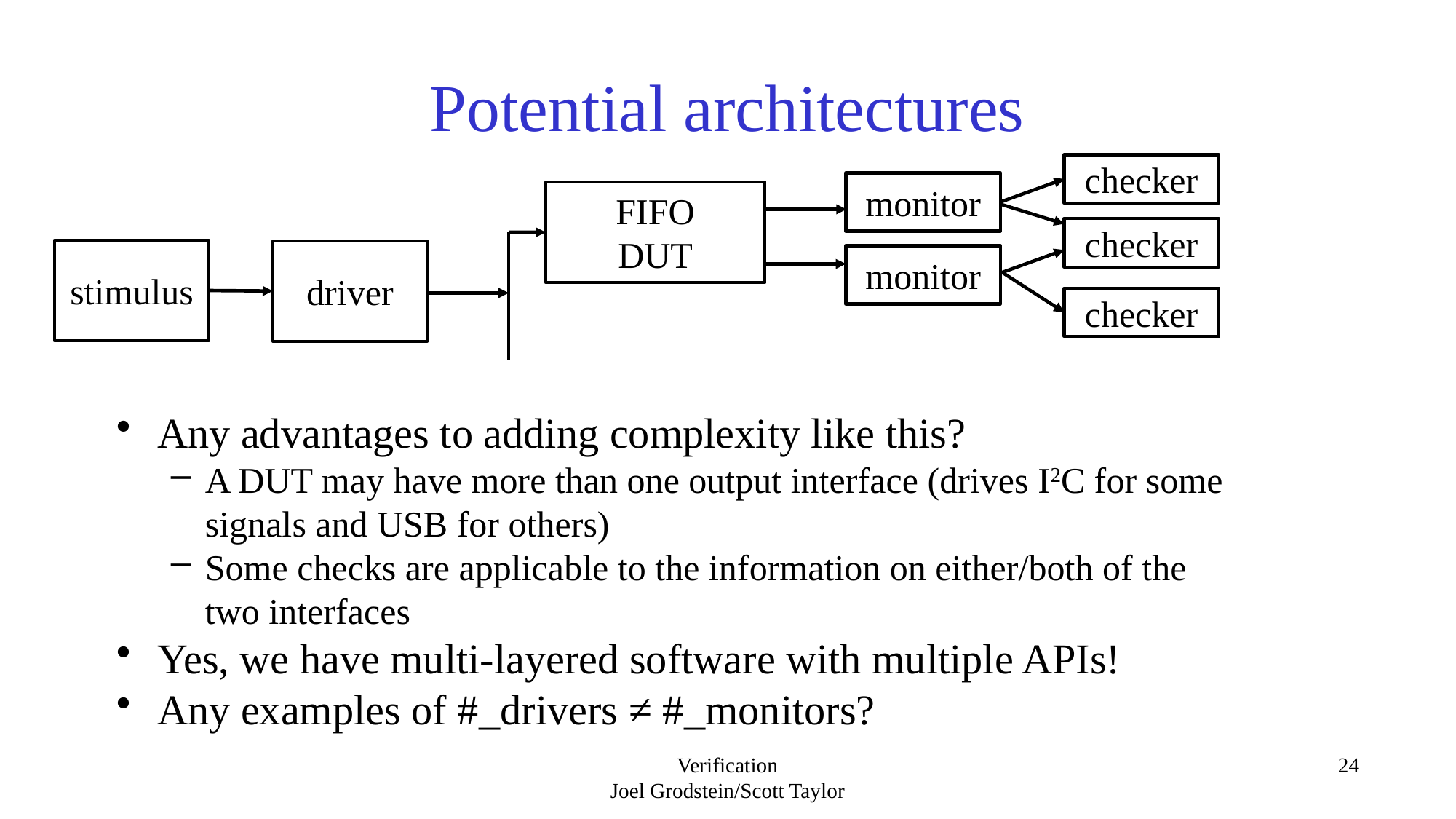

# Potential architectures
checker
monitor
FIFO
DUT
checker
stimulus
driver
monitor
checker
Any advantages to adding complexity like this?
A DUT may have more than one output interface (drives I2C for some signals and USB for others)
Some checks are applicable to the information on either/both of the two interfaces
Yes, we have multi-layered software with multiple APIs!
Any examples of #_drivers ≠ #_monitors?
Verification
Joel Grodstein/Scott Taylor